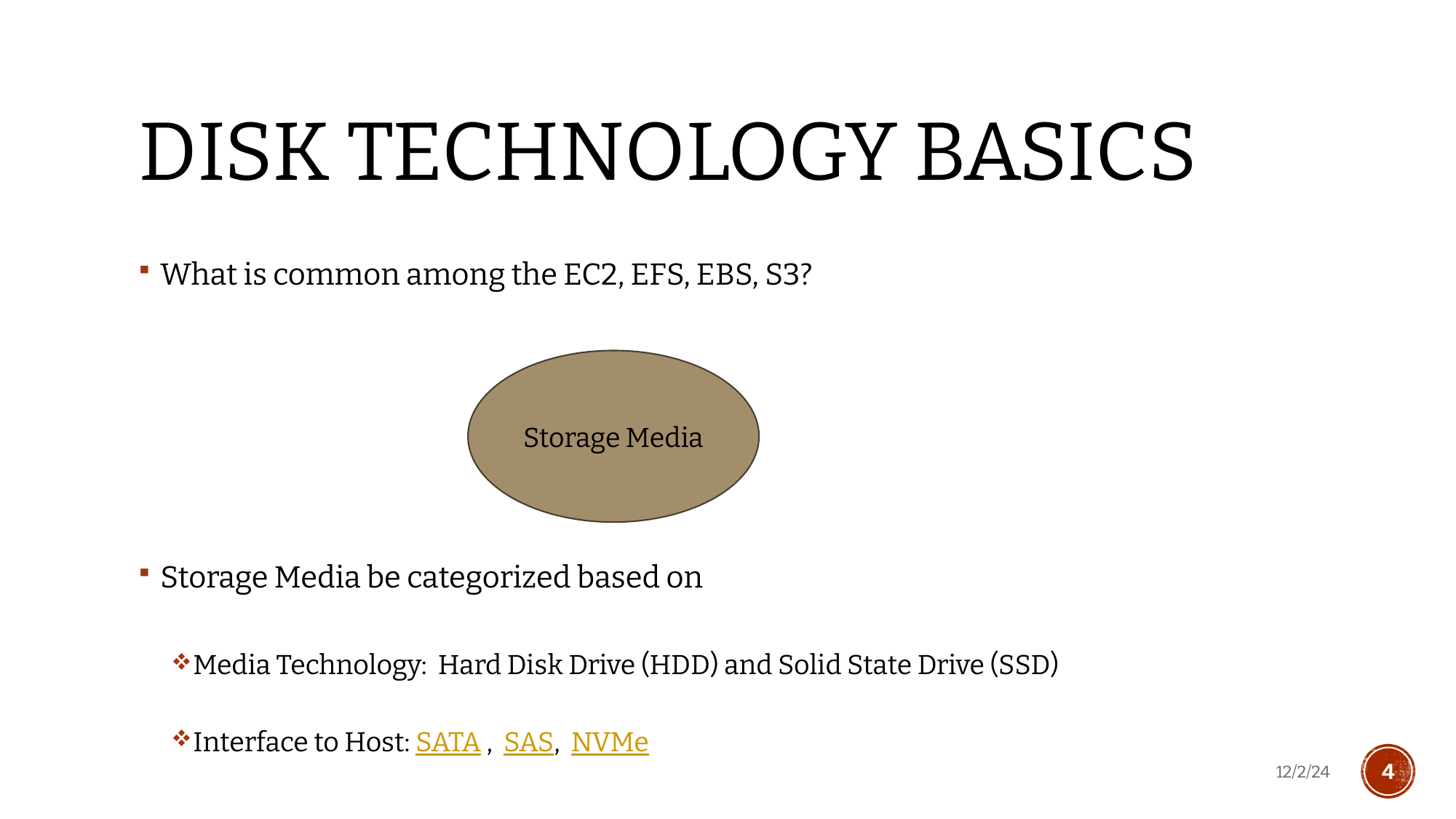

# Disk Technology Basics
What is common among the EC2, EFS, EBS, S3?
Storage Media
Storage Media be categorized based on

Media Technology:  Hard Disk Drive (HDD) and Solid State Drive (SSD)

Interface to Host: SATA ,  SAS,  NVMe

12/2/24
4